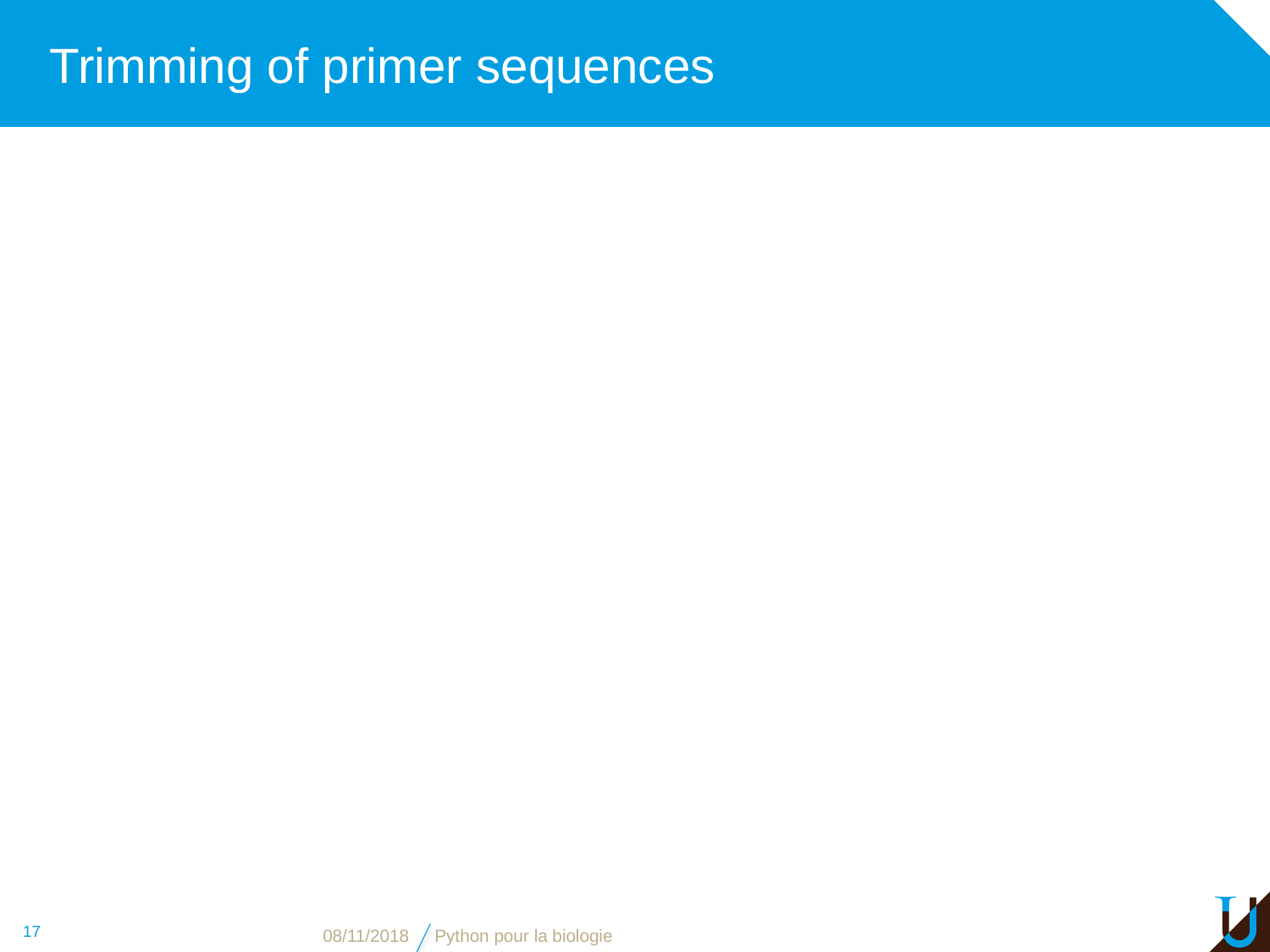

# Trimming of primer sequences

17
08/11/2018
Python pour la biologie